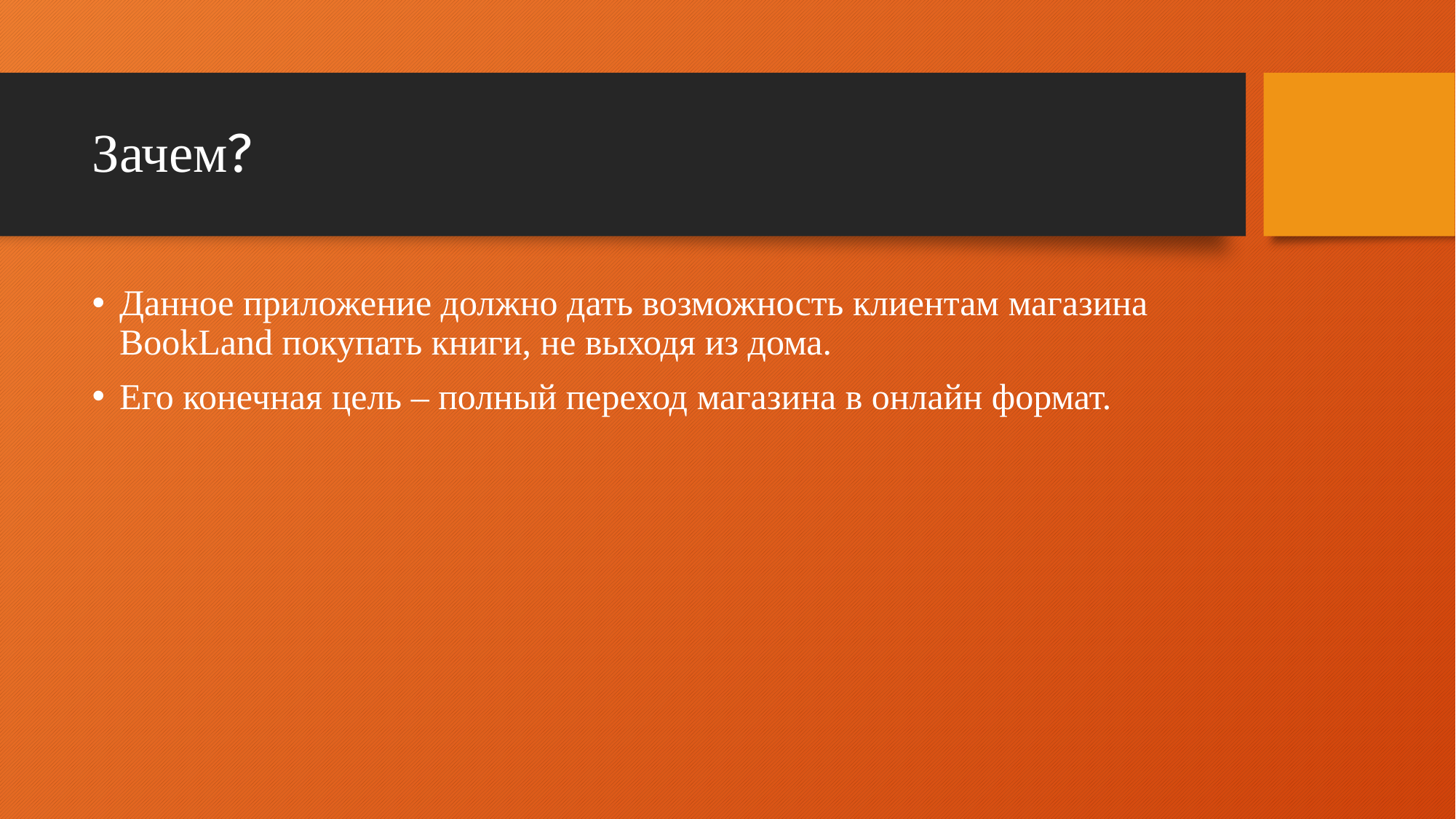

# Зачем?
Данное приложение должно дать возможность клиентам магазина BookLand покупать книги, не выходя из дома.
Его конечная цель – полный переход магазина в онлайн формат.